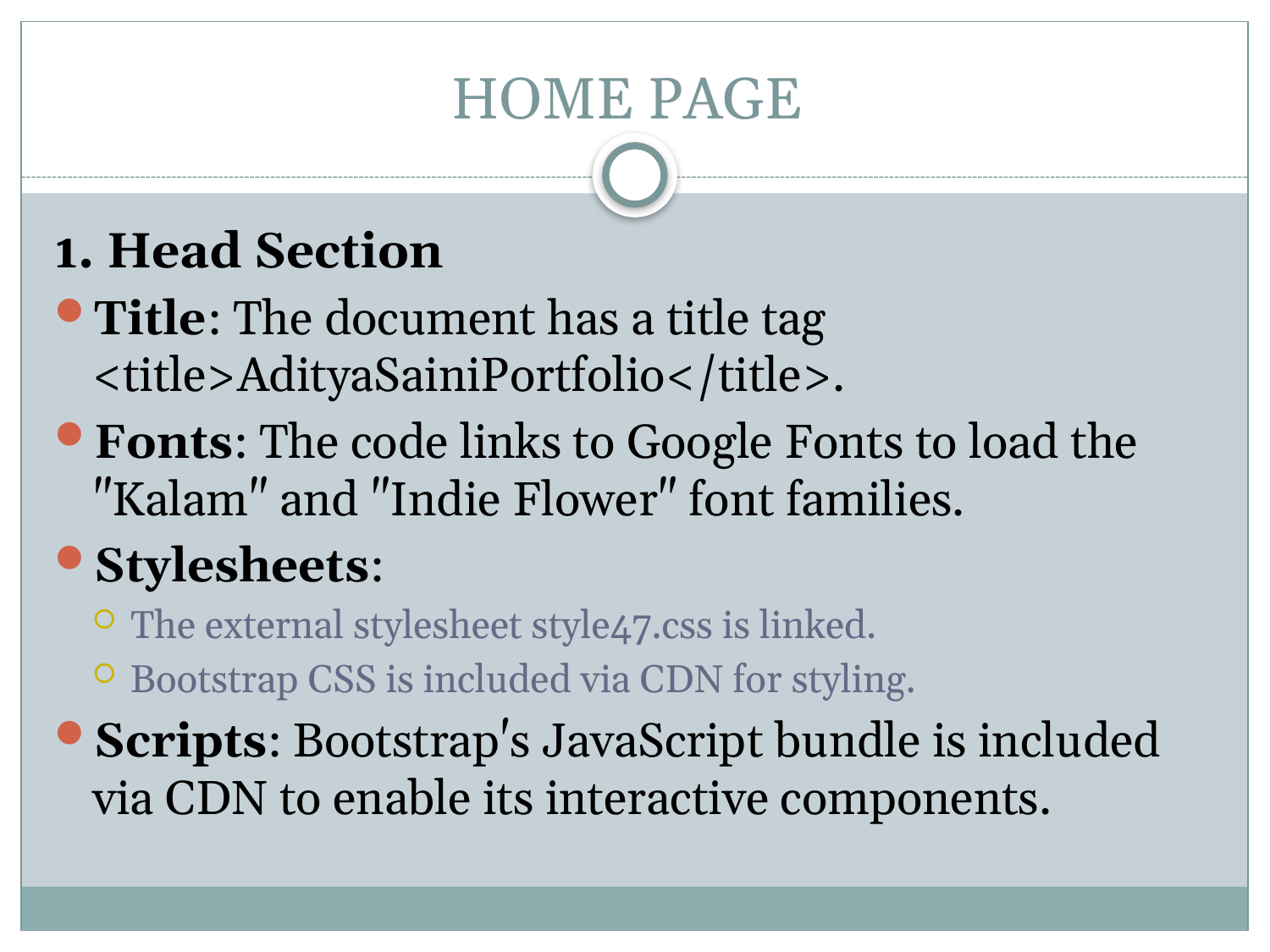

# HOME PAGE
1. Head Section
Title: The document has a title tag <title>AdityaSainiPortfolio</title>.
Fonts: The code links to Google Fonts to load the "Kalam" and "Indie Flower" font families.
Stylesheets:
The external stylesheet style47.css is linked.
Bootstrap CSS is included via CDN for styling.
Scripts: Bootstrap's JavaScript bundle is included via CDN to enable its interactive components.